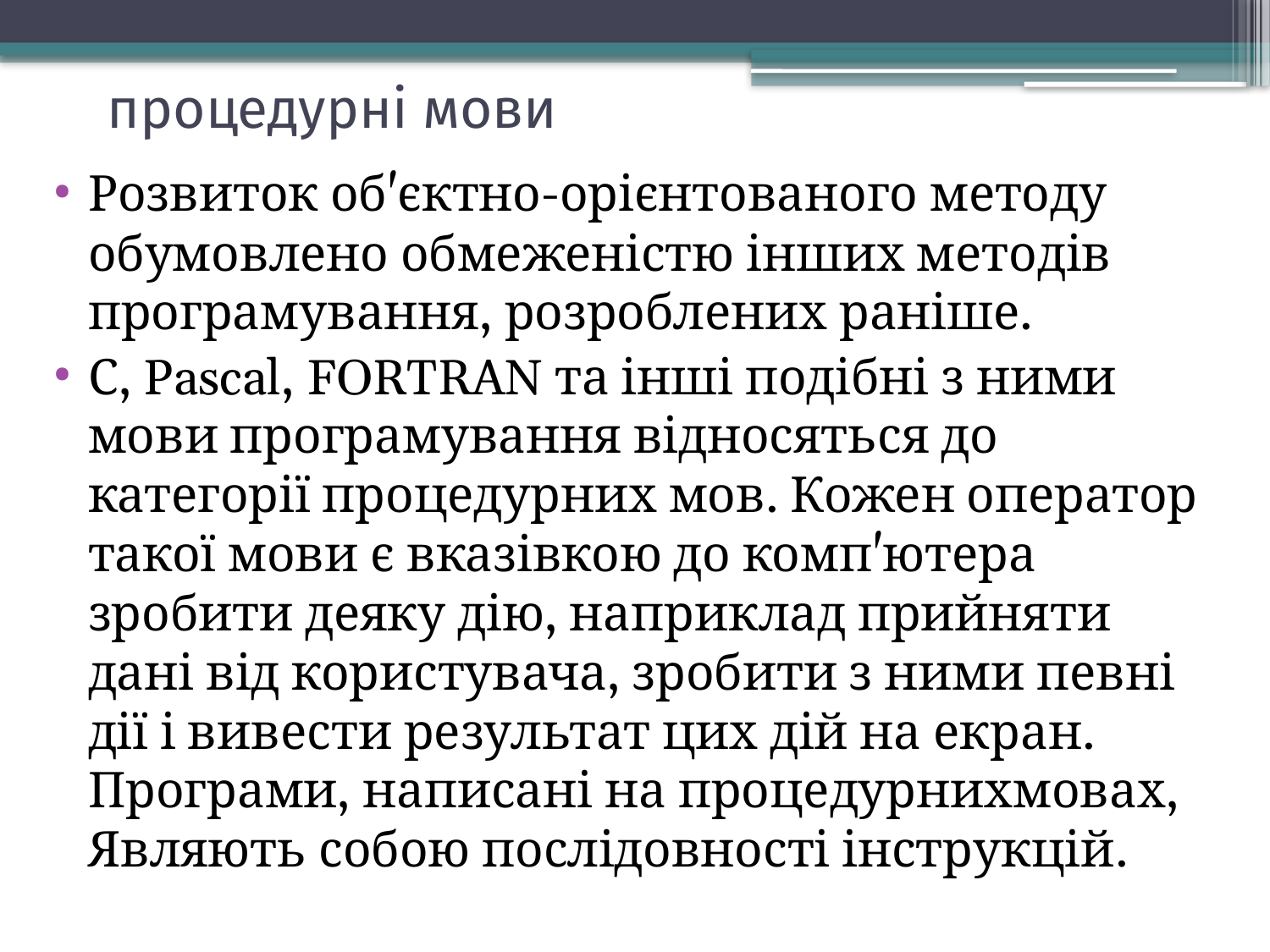

# процедурні мови
Розвиток об'єктно-орієнтованого методу обумовлено обмеженістю інших методів програмування, розроблених раніше.
С, Pascal, FORTRAN та інші подібні з ними мови програмування відносяться до категорії процедурних мов. Кожен оператор такої мови є вказівкою до комп'ютера зробити деяку дію, наприклад прийняти дані від користувача, зробити з ними певні дії і вивести результат цих дій на екран. Програми, написані на процедурнихмовах, Являють собою послідовності інструкцій.